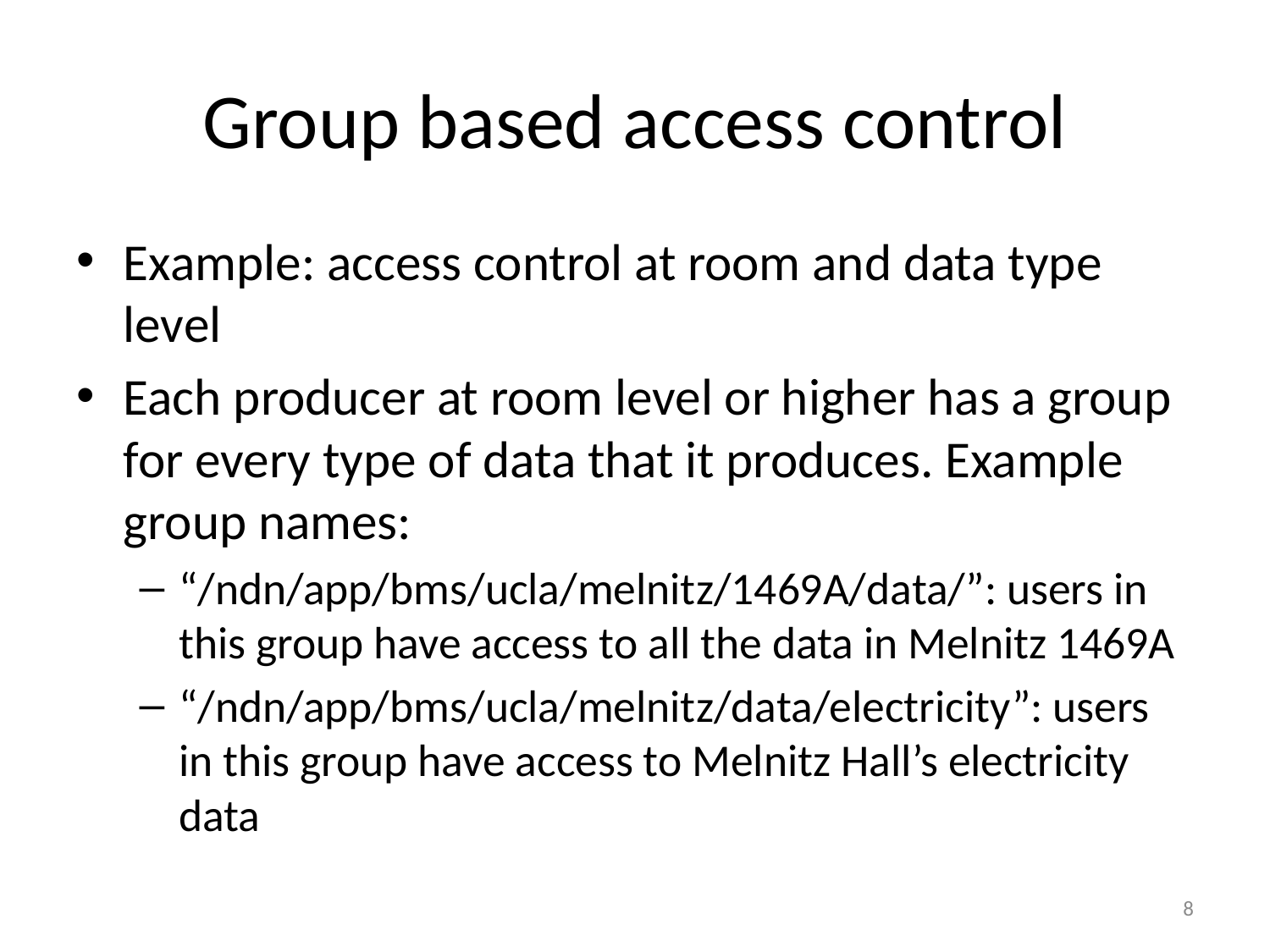

# Group based access control
Example: access control at room and data type level
Each producer at room level or higher has a group for every type of data that it produces. Example group names:
“/ndn/app/bms/ucla/melnitz/1469A/data/”: users in this group have access to all the data in Melnitz 1469A
“/ndn/app/bms/ucla/melnitz/data/electricity”: users in this group have access to Melnitz Hall’s electricity data
8